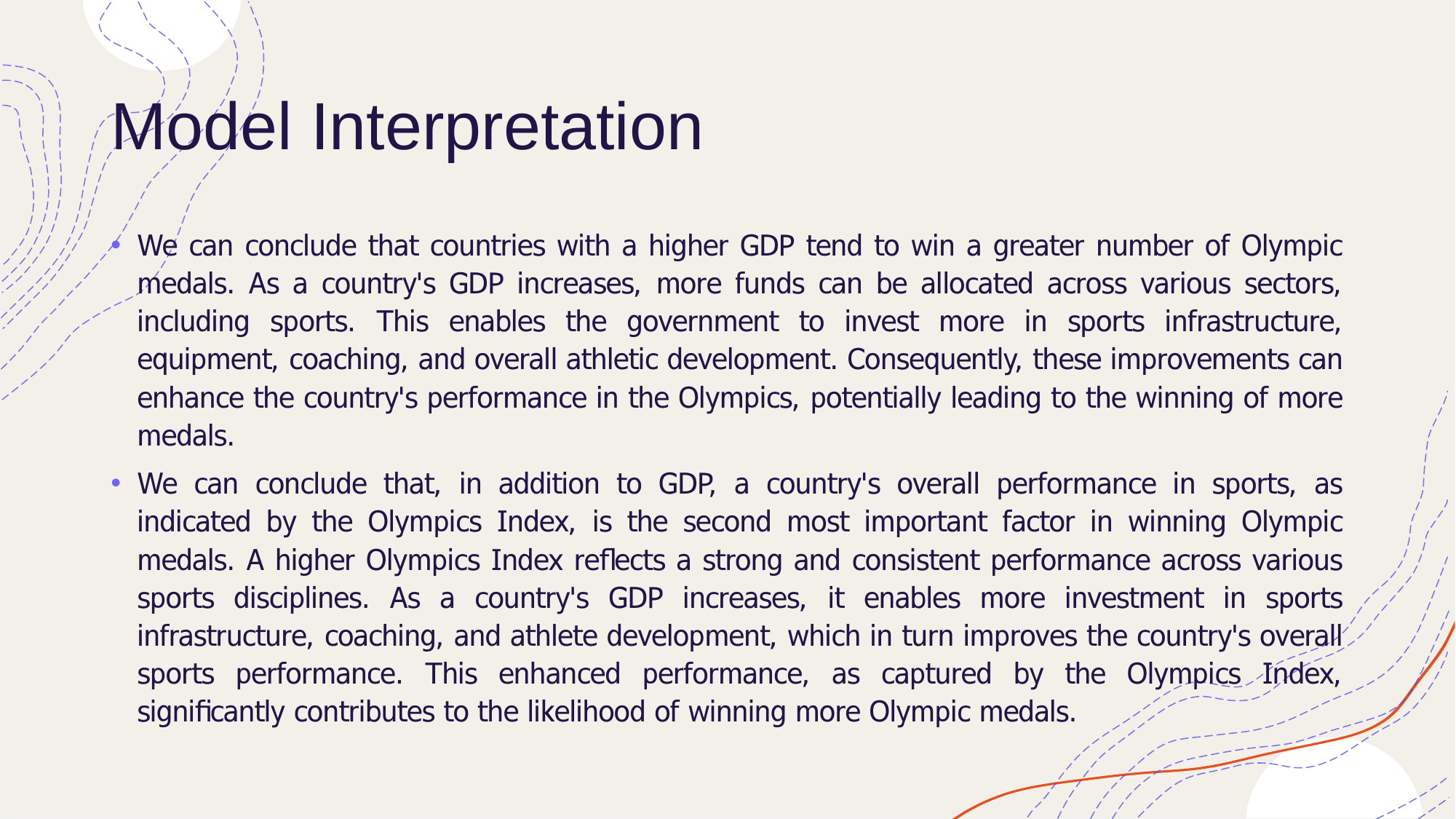

# Model Interpretation
We can conclude that countries with a higher GDP tend to win a greater number of Olympic medals. As a country's GDP increases, more funds can be allocated across various sectors, including sports. This enables the government to invest more in sports infrastructure, equipment, coaching, and overall athletic development. Consequently, these improvements can enhance the country's performance in the Olympics, potentially leading to the winning of more medals.
We can conclude that, in addition to GDP, a country's overall performance in sports, as indicated by the Olympics Index, is the second most important factor in winning Olympic medals. A higher Olympics Index reflects a strong and consistent performance across various sports disciplines. As a country's GDP increases, it enables more investment in sports infrastructure, coaching, and athlete development, which in turn improves the country's overall sports performance. This enhanced performance, as captured by the Olympics Index, significantly contributes to the likelihood of winning more Olympic medals.